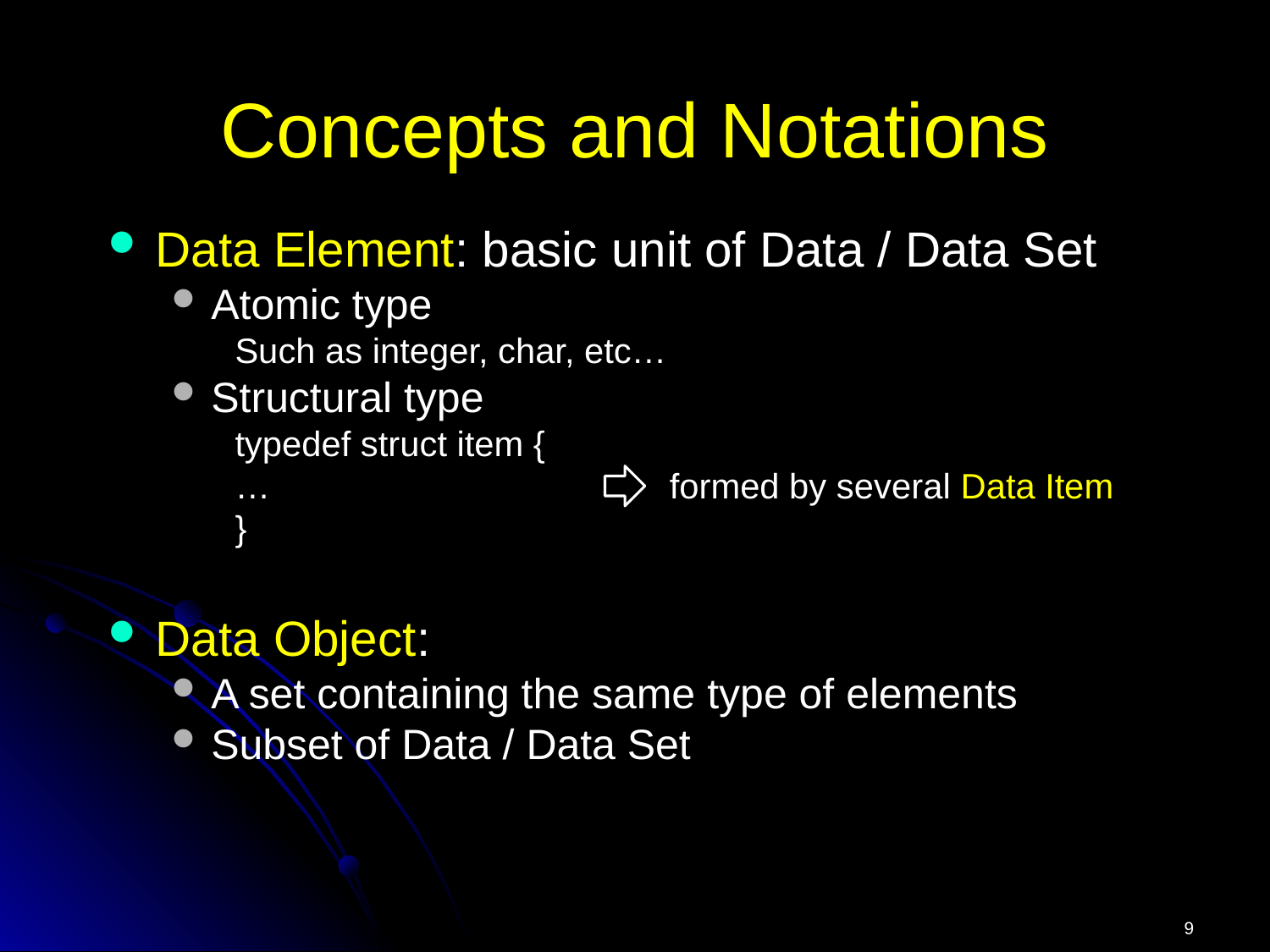

# Concepts and Notations
Data Element: basic unit of Data / Data Set
Atomic type
Such as integer, char, etc…
Structural type
typedef struct item {
…                                         formed by several Data Item
}

Data Object:
A set containing the same type of elements
Subset of Data / Data Set

9